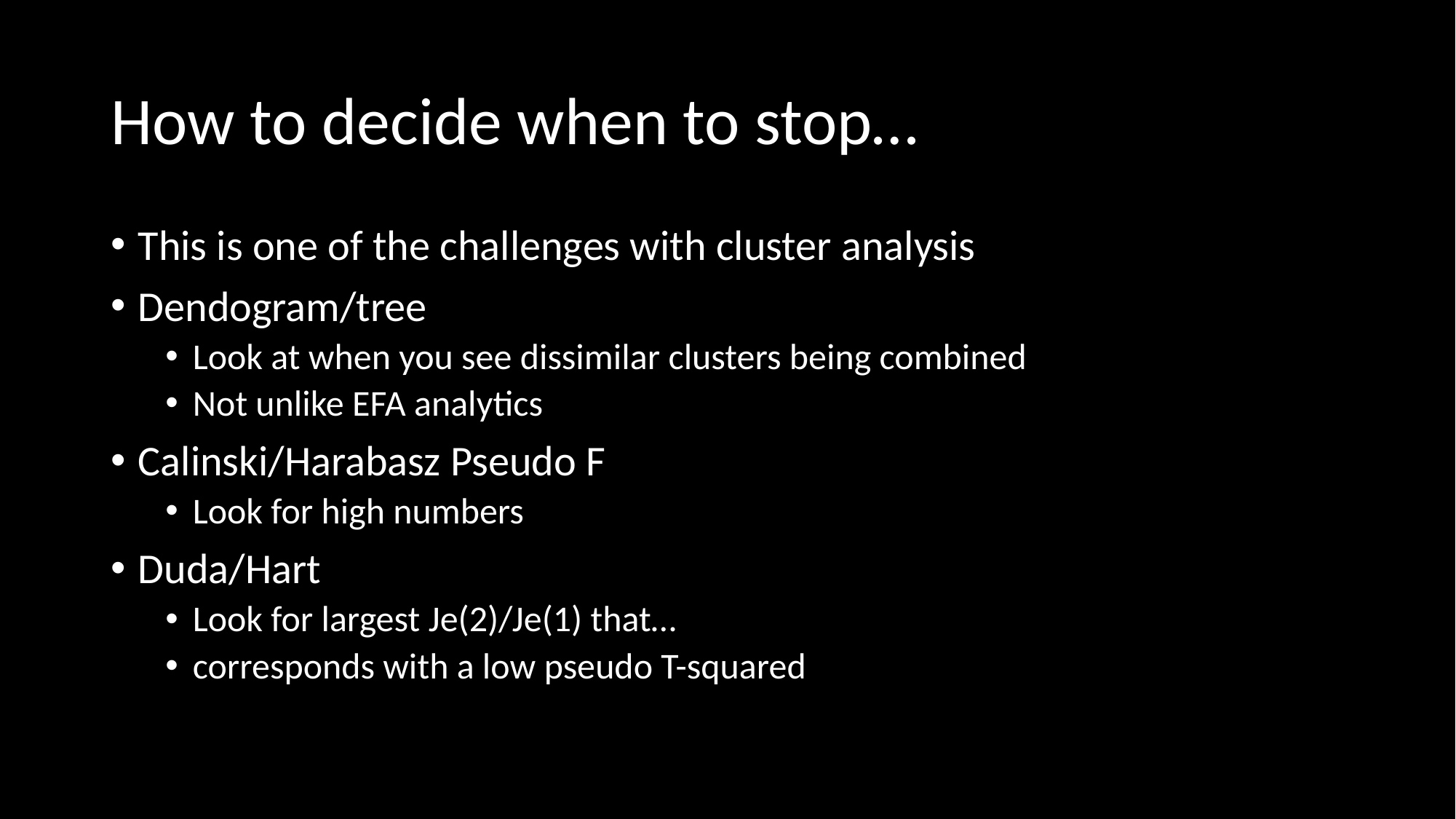

# How to decide when to stop…
This is one of the challenges with cluster analysis
Dendogram/tree
Look at when you see dissimilar clusters being combined
Not unlike EFA analytics
Calinski/Harabasz Pseudo F
Look for high numbers
Duda/Hart
Look for largest Je(2)/Je(1) that…
corresponds with a low pseudo T-squared